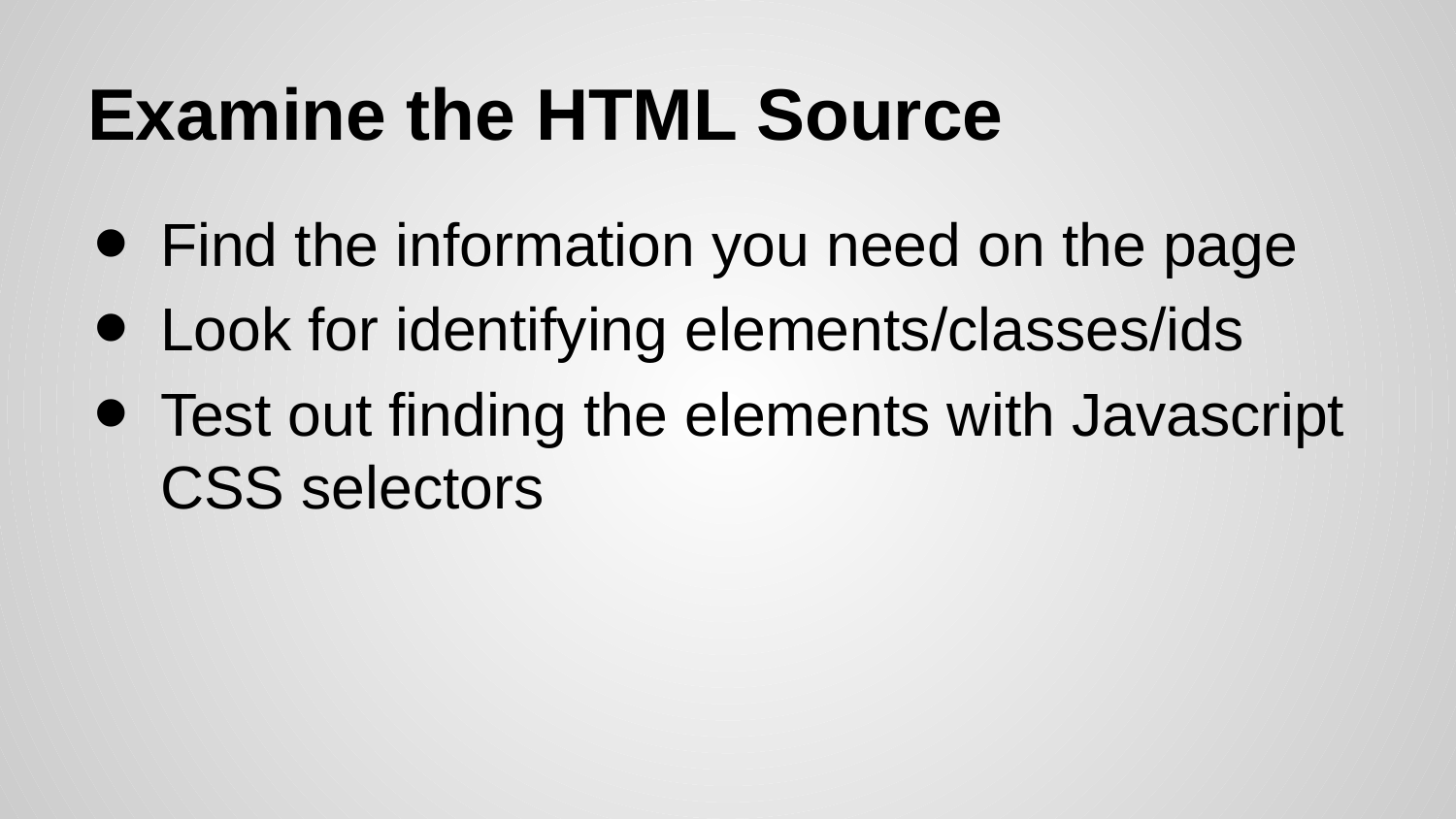

# Examine the HTML Source
Find the information you need on the page
Look for identifying elements/classes/ids
Test out finding the elements with Javascript CSS selectors